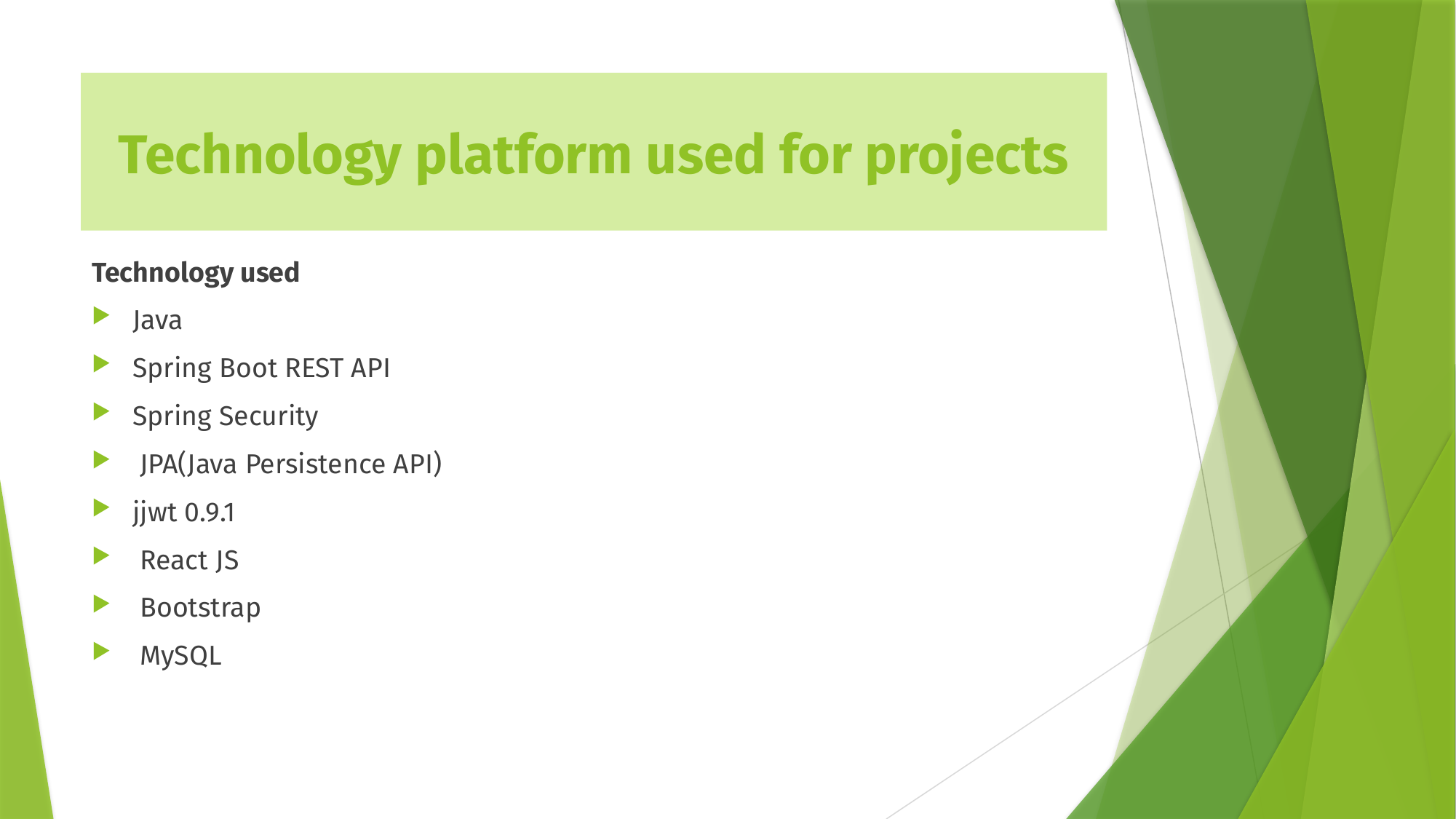

# Technology platform used for projects
Technology used
Java
Spring Boot REST API
Spring Security
 JPA(Java Persistence API)
jjwt 0.9.1
 React JS
 Bootstrap
 MySQL